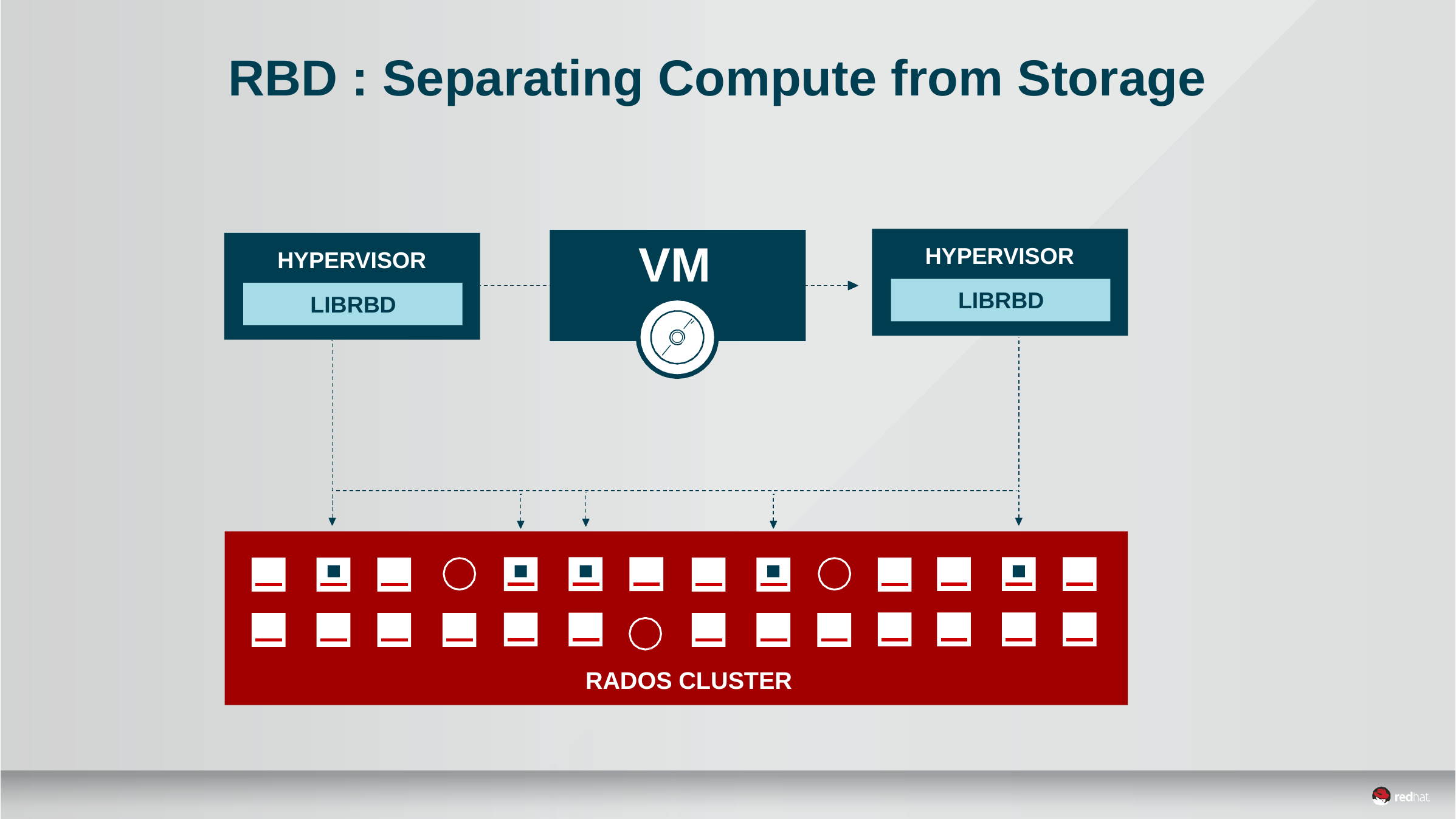

RBD : Separating Compute from Storage
HYPERVISOR

HYPERVISOR
VM
LIBRBD

LIBRBD

RADOS CLUSTER